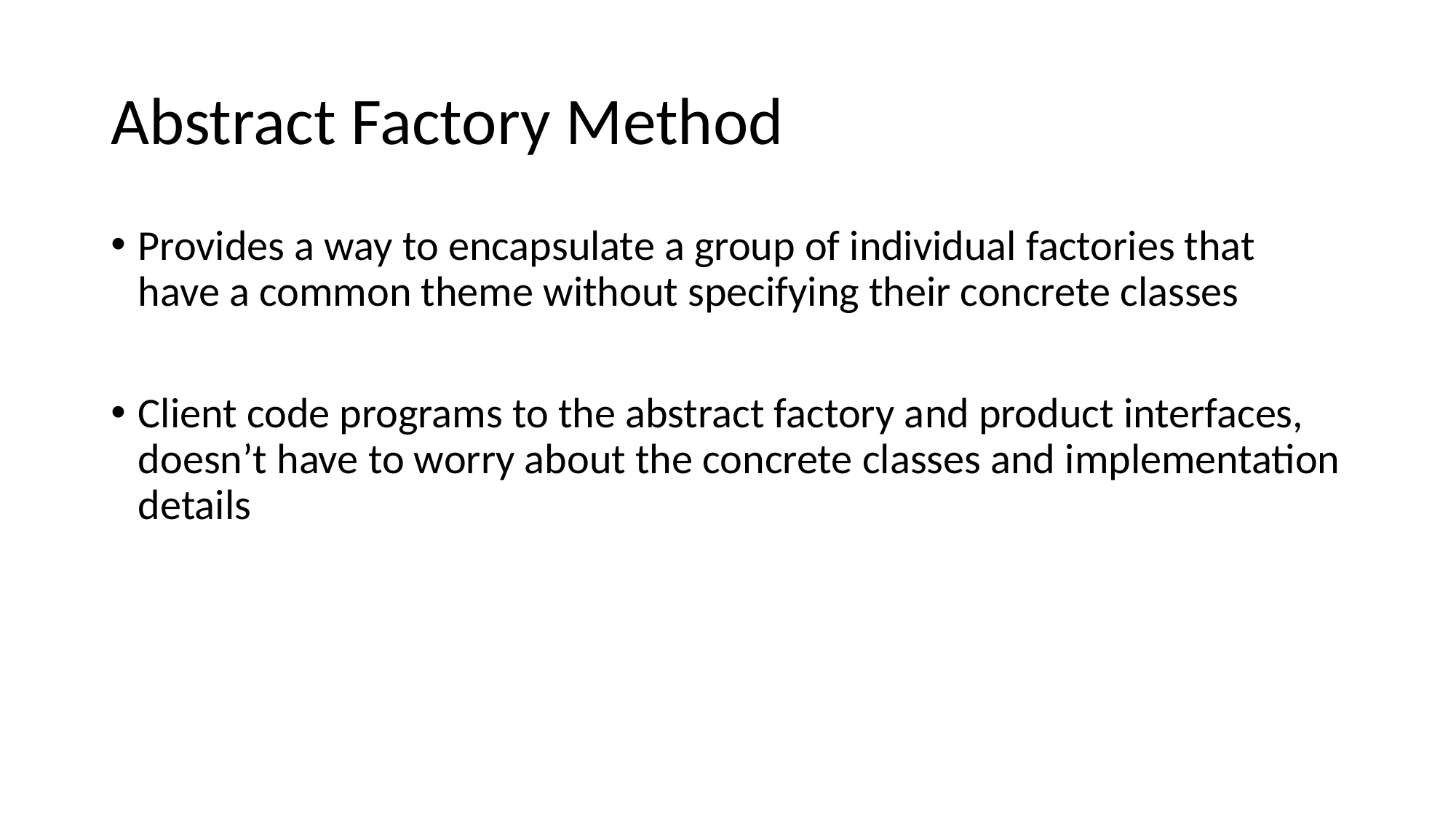

# Abstract Factory Method
Provides a way to encapsulate a group of individual factories that have a common theme without specifying their concrete classes

Client code programs to the abstract factory and product interfaces, doesn’t have to worry about the concrete classes and implementation details